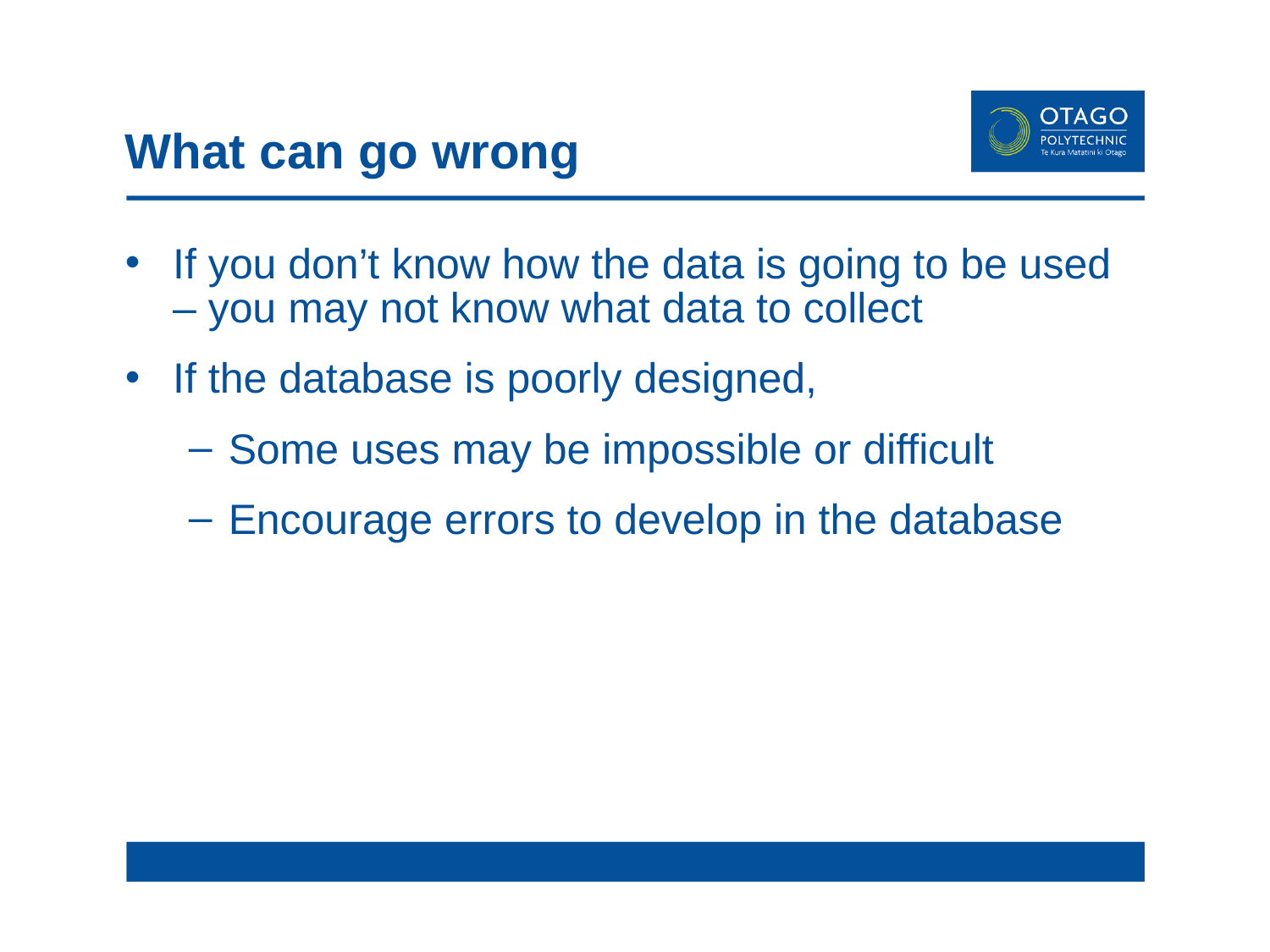

# What can go wrong
If you don’t know how the data is going to be used – you may not know what data to collect
If the database is poorly designed,
Some uses may be impossible or difficult
Encourage errors to develop in the database